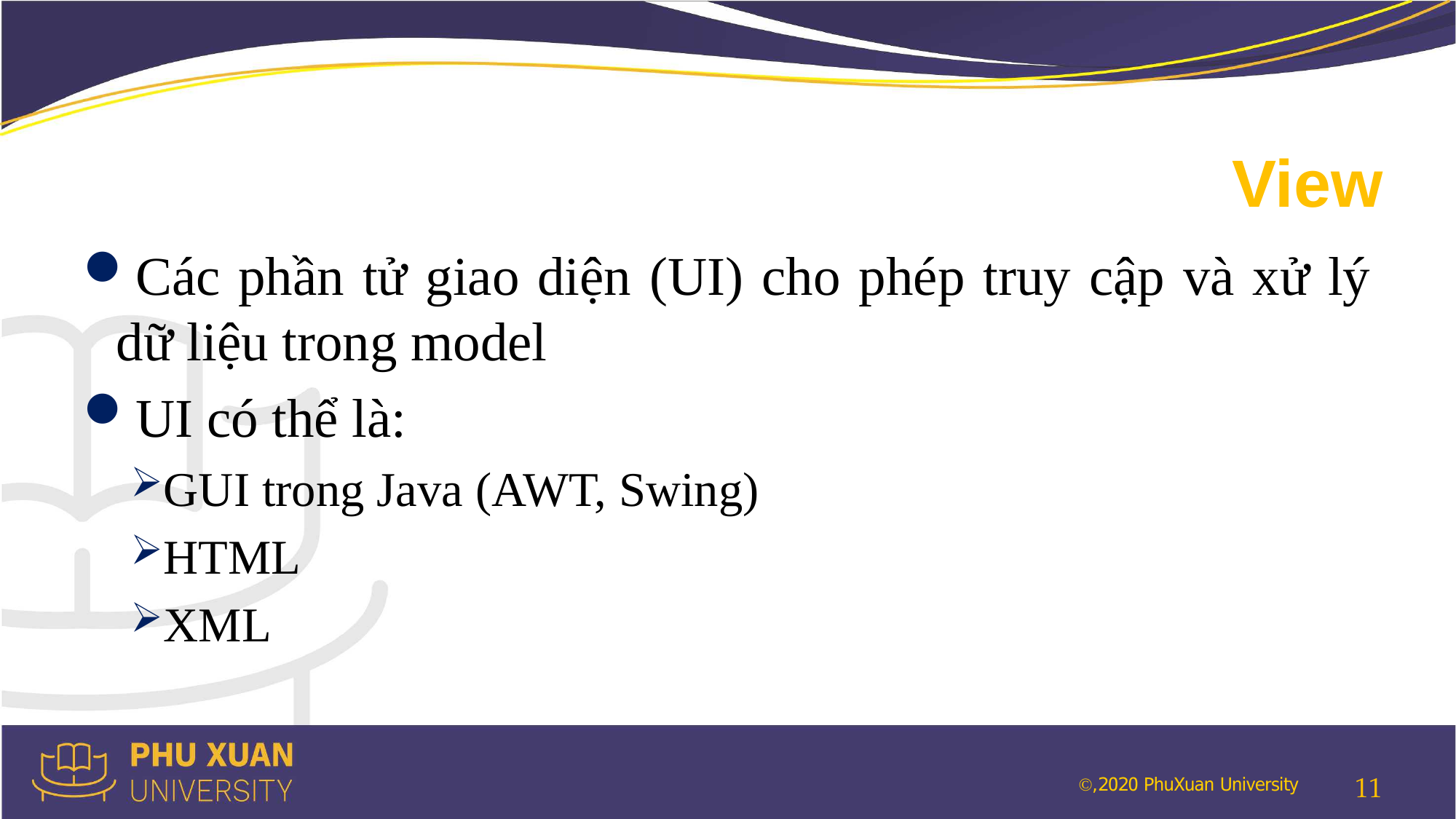

# View
Các phần tử giao diện (UI) cho phép truy cập và xử lý dữ liệu trong model
UI có thể là:
GUI trong Java (AWT, Swing)
HTML
XML
11